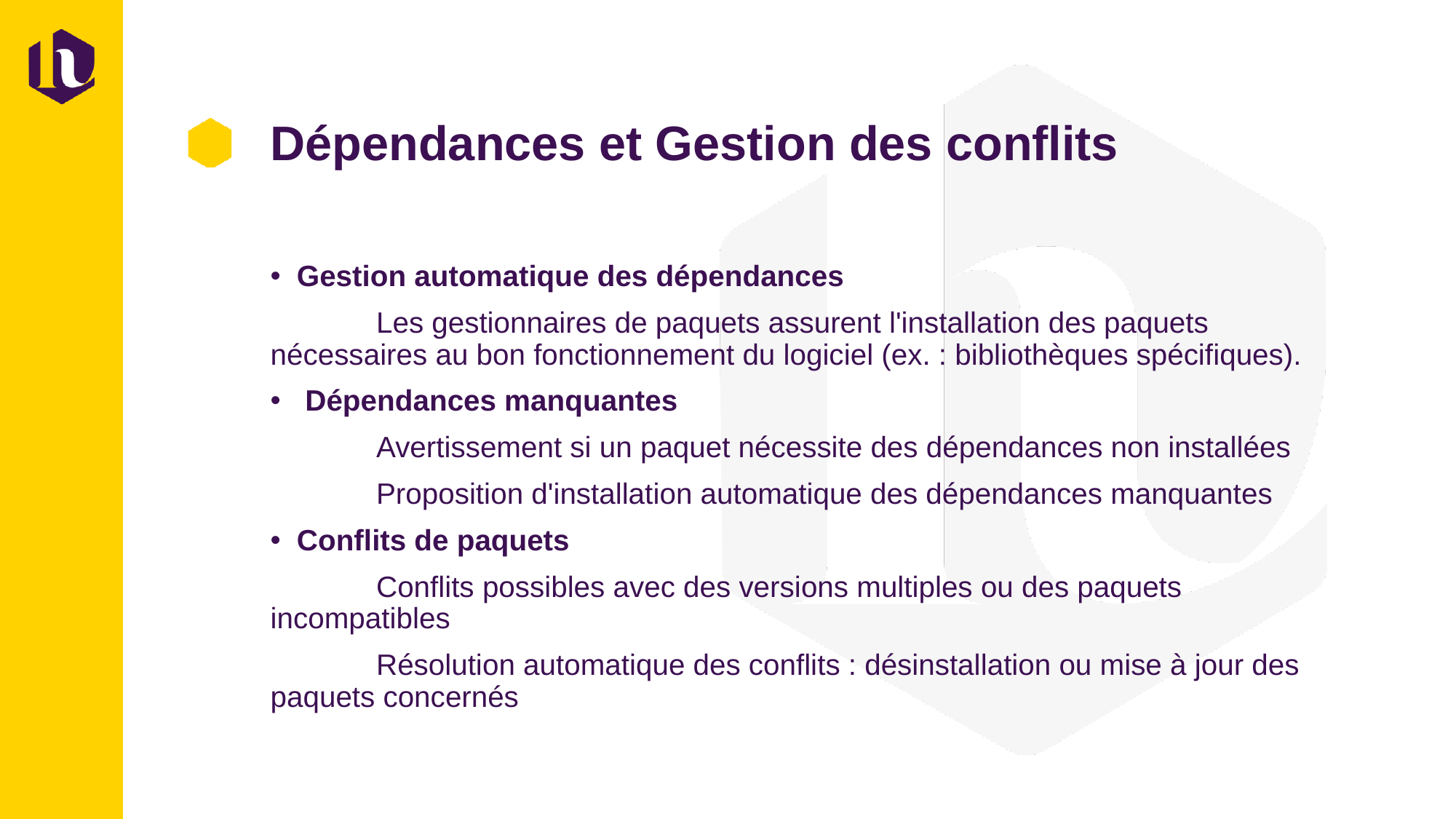

# Dépendances et Gestion des conflits
Gestion automatique des dépendances
	Les gestionnaires de paquets assurent l'installation des paquets nécessaires au bon fonctionnement du logiciel (ex. : bibliothèques spécifiques).
 Dépendances manquantes
	Avertissement si un paquet nécessite des dépendances non installées
	Proposition d'installation automatique des dépendances manquantes
Conflits de paquets
	Conflits possibles avec des versions multiples ou des paquets incompatibles
	Résolution automatique des conflits : désinstallation ou mise à jour des paquets concernés